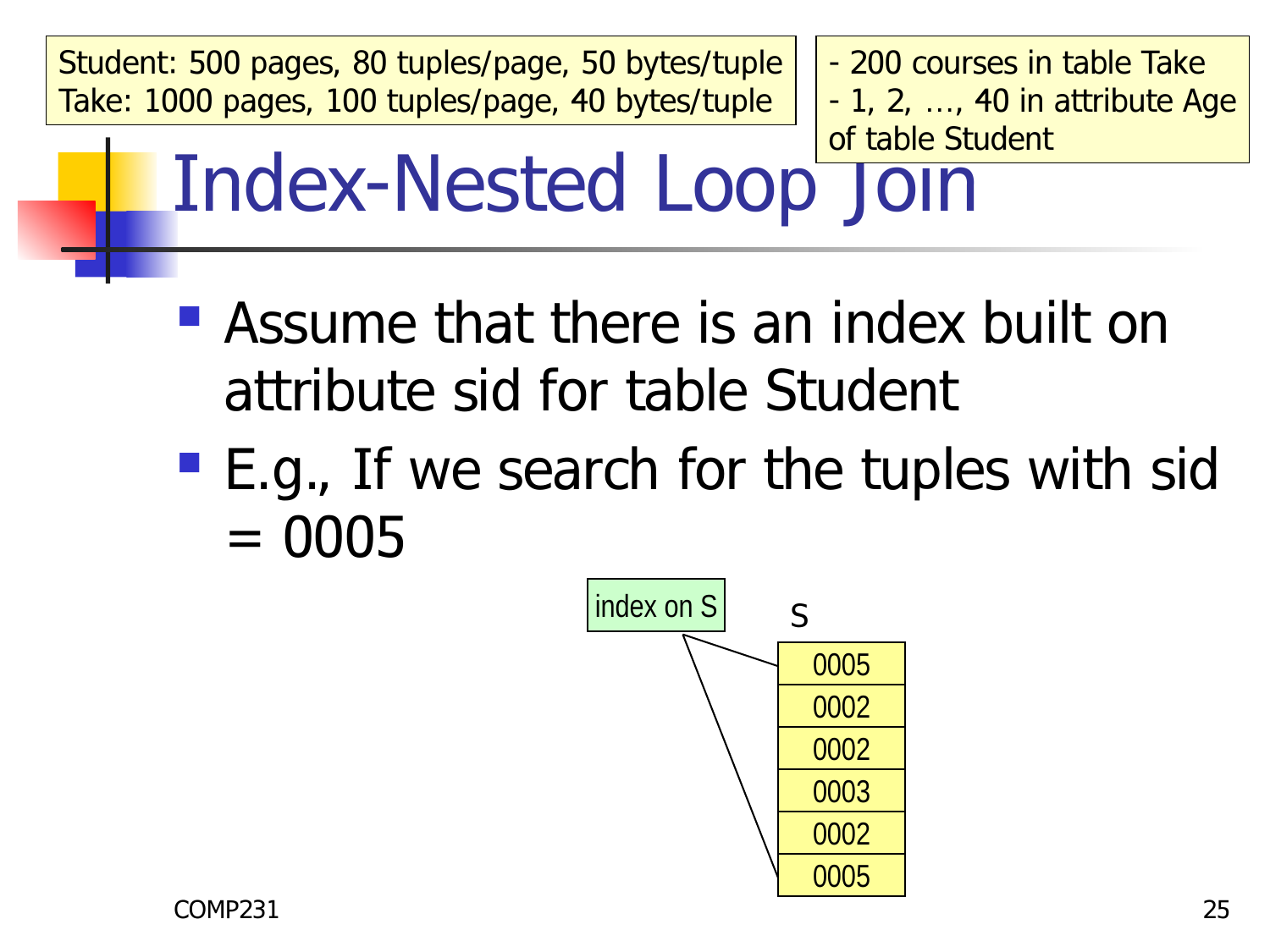

# Index-Nested Loop Join
Student: 500 pages, 80 tuples/page, 50 bytes/tuple
Take: 1000 pages, 100 tuples/page, 40 bytes/tuple
- 200 courses in table Take
- 1, 2, …, 40 in attribute Age
of table Student
Assume that there is an index built on attribute sid for table Student
E.g., If we search for the tuples with sid = 0005
index on S
S
0005
0002
0002
0003
0002
0005

COMP231
25